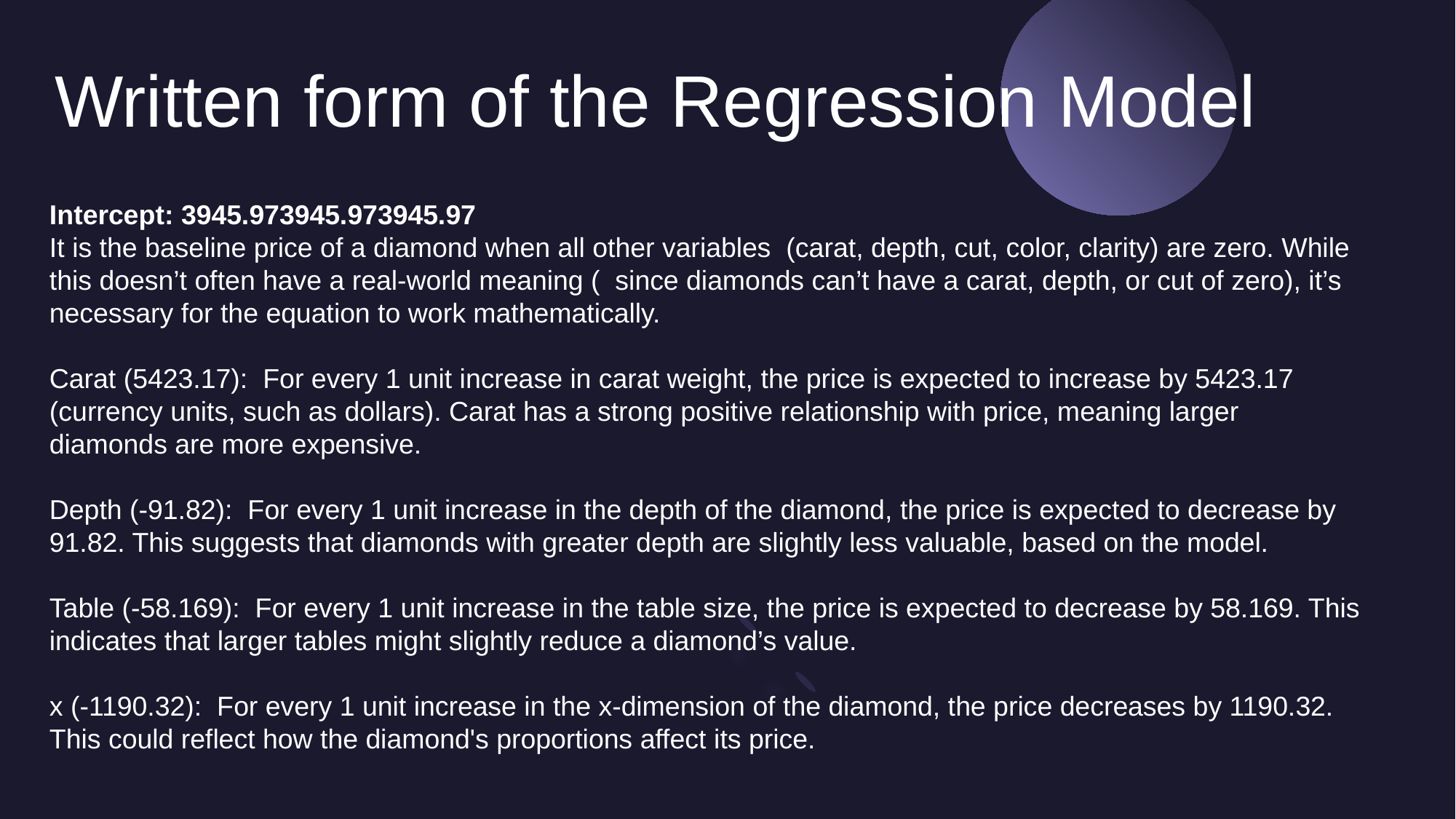

# Written form of the Regression Model

Intercept: 3945.973945.973945.97
It is the baseline price of a diamond when all other variables  (carat, depth, cut, color, clarity) are zero. While this doesn’t often have a real-world meaning (  since diamonds can’t have a carat, depth, or cut of zero), it’s necessary for the equation to work mathematically.

Carat (5423.17):  For every 1 unit increase in carat weight, the price is expected to increase by 5423.17 (currency units, such as dollars). Carat has a strong positive relationship with price, meaning larger diamonds are more expensive.

Depth (-91.82):  For every 1 unit increase in the depth of the diamond, the price is expected to decrease by 91.82. This suggests that diamonds with greater depth are slightly less valuable, based on the model.

Table (-58.169):  For every 1 unit increase in the table size, the price is expected to decrease by 58.169. This indicates that larger tables might slightly reduce a diamond’s value.

x (-1190.32):  For every 1 unit increase in the x-dimension of the diamond, the price decreases by 1190.32. This could reflect how the diamond's proportions affect its price.